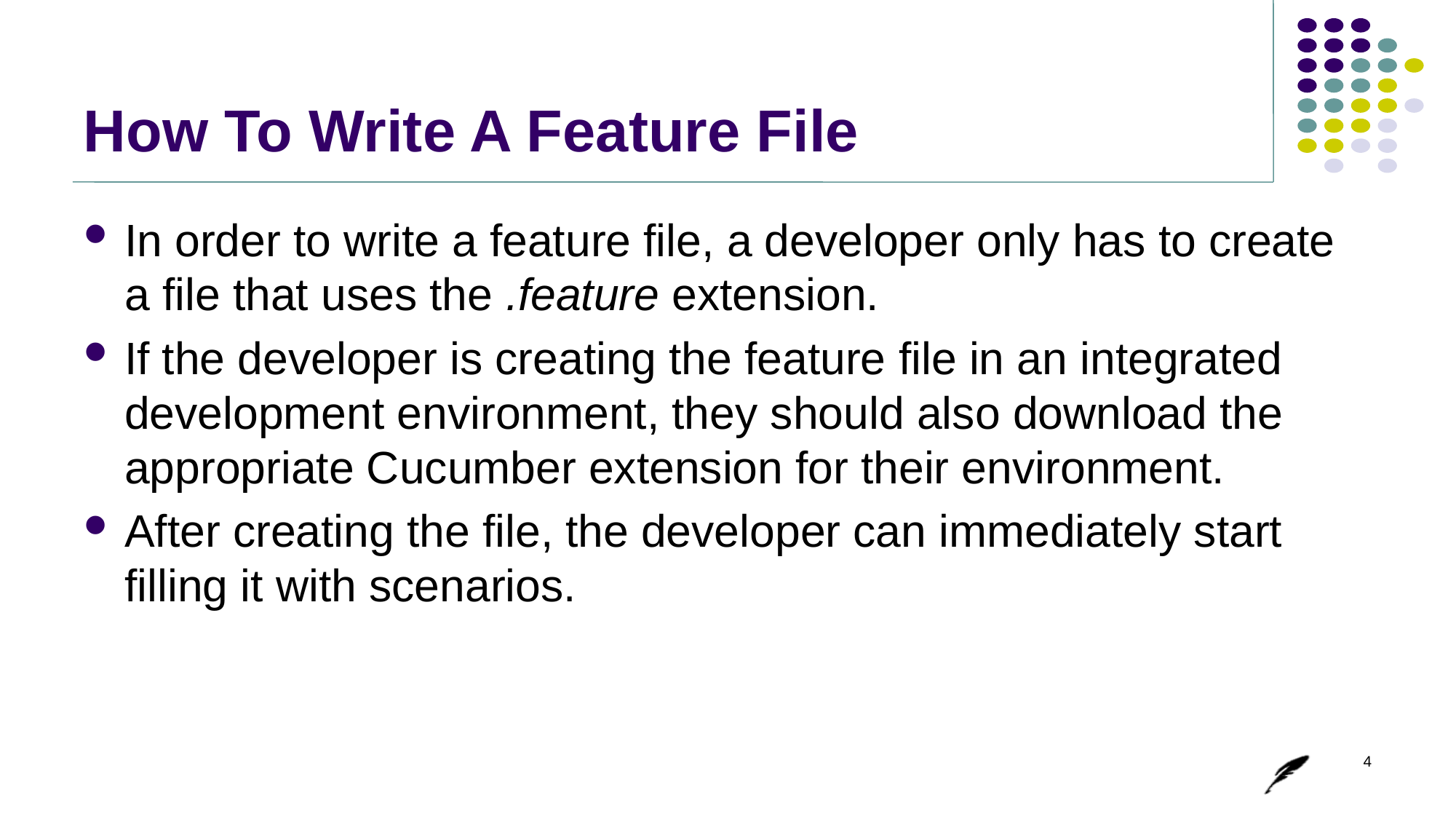

# How To Write A Feature File
In order to write a feature file, a developer only has to create a file that uses the .feature extension.
If the developer is creating the feature file in an integrated development environment, they should also download the appropriate Cucumber extension for their environment.
After creating the file, the developer can immediately start filling it with scenarios.

4